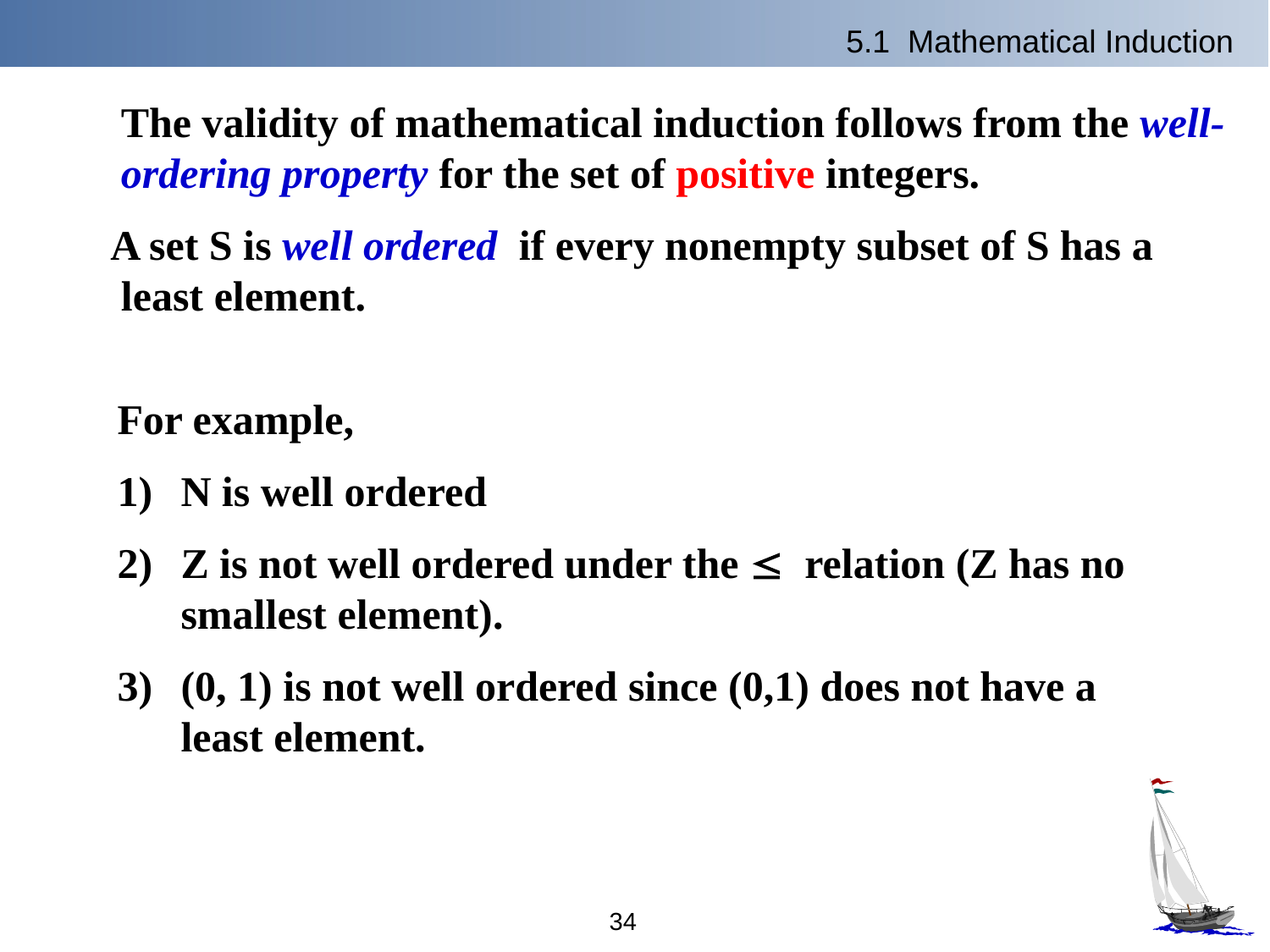

5.1  Mathematical Induction
      The validity of mathematical induction follows from the well-ordering property for the set of positive integers.
     A set S is well ordered  if every nonempty subset of S has a least element.
For example,
N is well ordered
Z is not well ordered under the ≤ relation (Z has no smallest element).
(0, 1) is not well ordered since (0,1) does not have a least element.
34